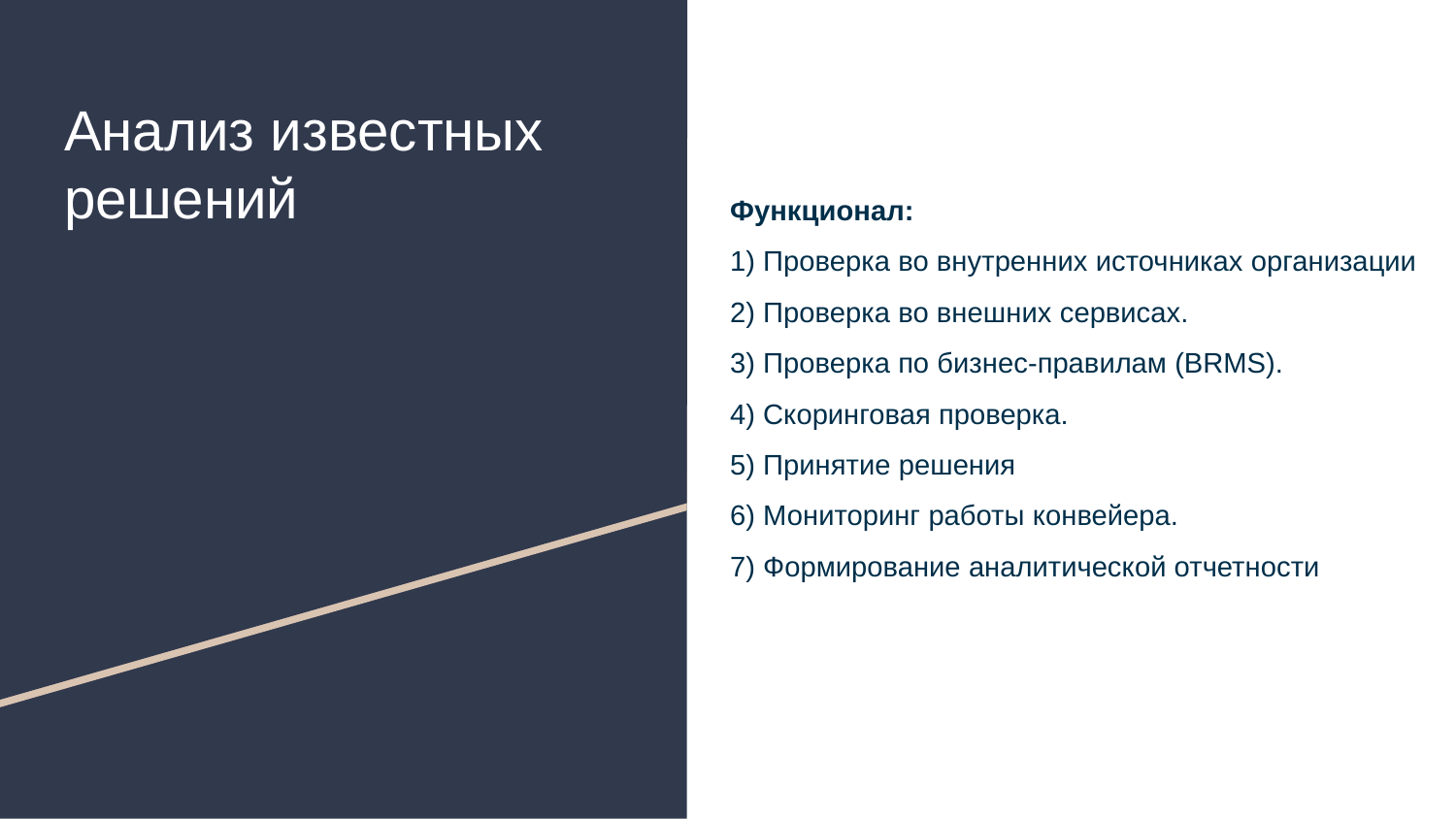

# Анализ известных решений
Функционал:
1) Проверка во внутренних источниках организации
2) Проверка во внешних сервисах.
3) Проверка по бизнес-правилам (BRMS).
4) Скоринговая проверка.
5) Принятие решения
6) Мониторинг работы конвейера.
7) Формирование аналитической отчетности